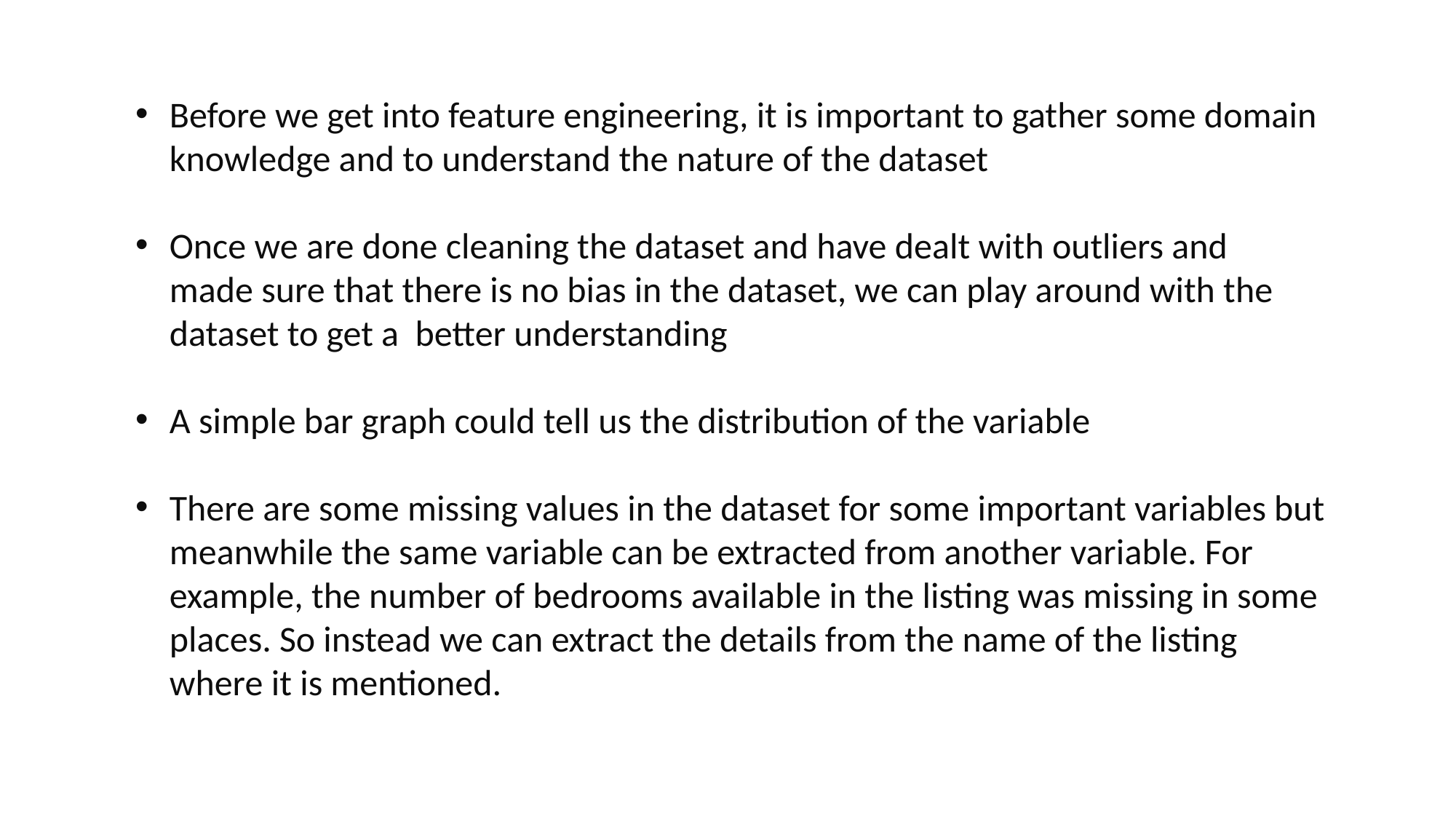

Before we get into feature engineering, it is important to gather some domain knowledge and to understand the nature of the dataset

Once we are done cleaning the dataset and have dealt with outliers and made sure that there is no bias in the dataset, we can play around with the dataset to get a  better understanding

A simple bar graph could tell us the distribution of the variable

There are some missing values in the dataset for some important variables but meanwhile the same variable can be extracted from another variable. For example, the number of bedrooms available in the listing was missing in some places. So instead we can extract the details from the name of the listing where it is mentioned.